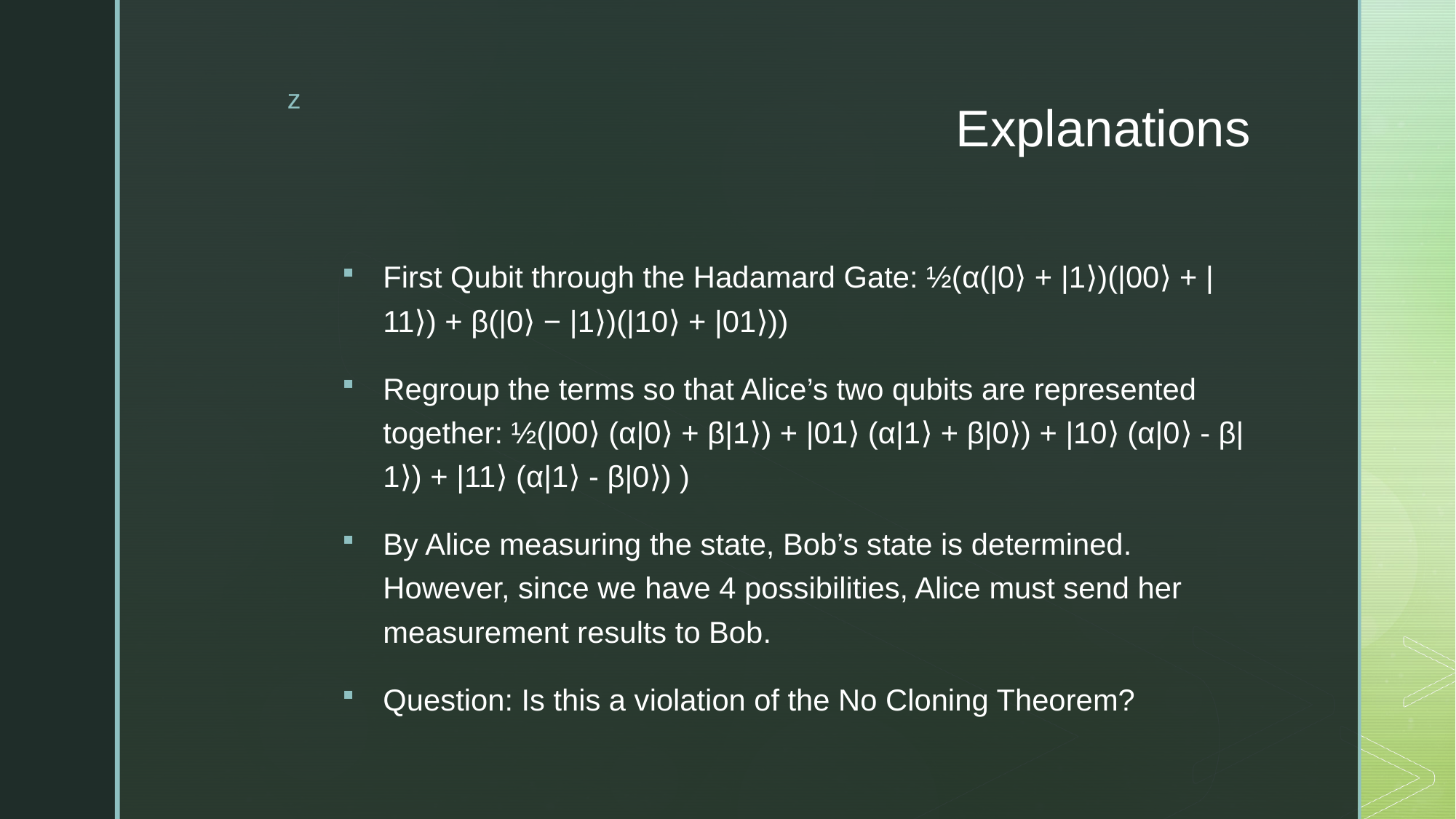

# Explanations
First Qubit through the Hadamard Gate: ½(α(|0⟩ + |1⟩)(|00⟩ + |11⟩) + β(|0⟩ − |1⟩)(|10⟩ + |01⟩))
Regroup the terms so that Alice’s two qubits are represented together: ½(|00⟩ (α|0⟩ + β|1⟩) + |01⟩ (α|1⟩ + β|0⟩) + |10⟩ (α|0⟩ - β|1⟩) + |11⟩ (α|1⟩ - β|0⟩) )
By Alice measuring the state, Bob’s state is determined. However, since we have 4 possibilities, Alice must send her measurement results to Bob.
Question: Is this a violation of the No Cloning Theorem?